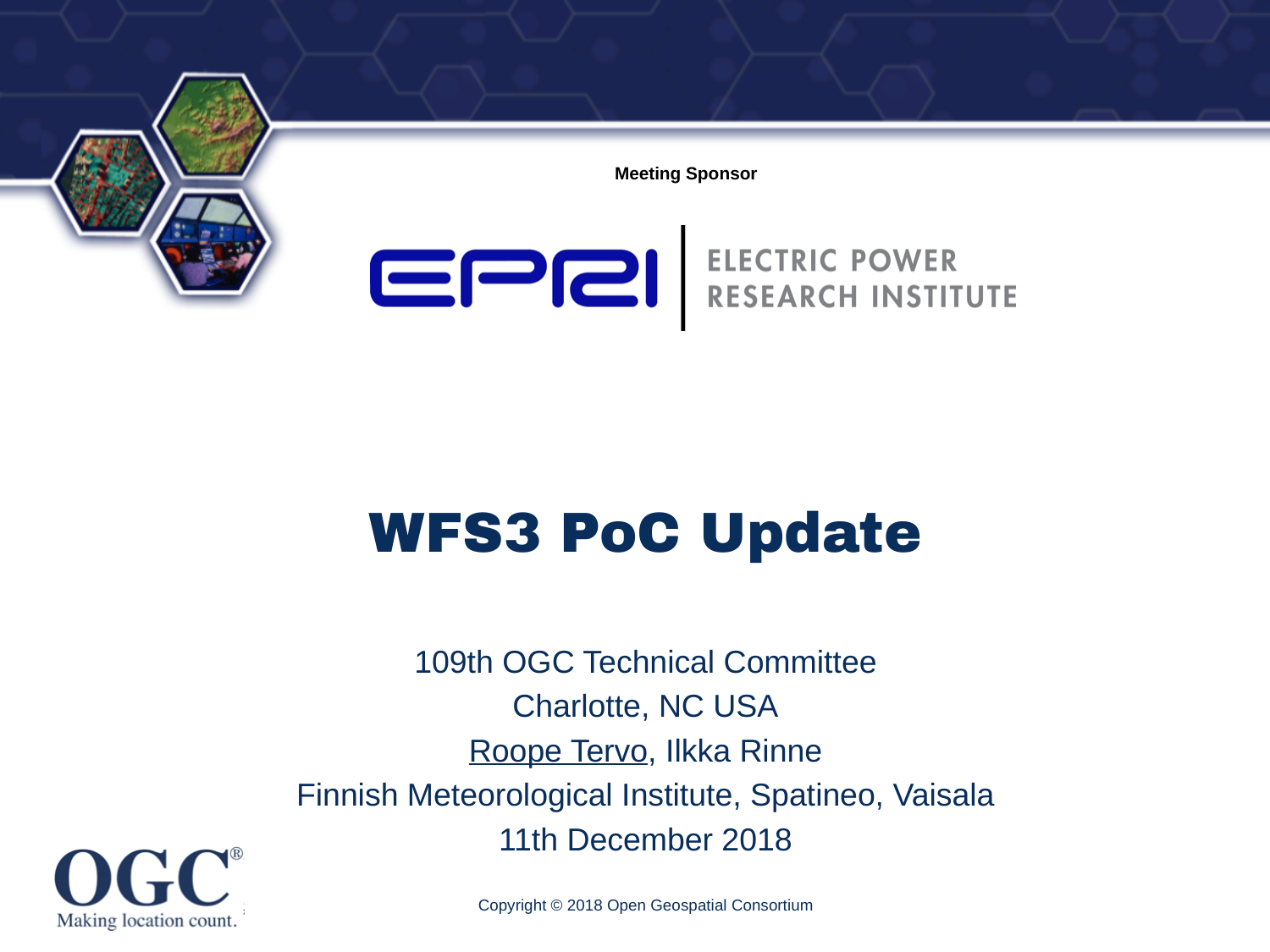

# WFS3 PoC Update
109th OGC Technical Committee
Charlotte, NC USA
Roope Tervo, Ilkka Rinne
Finnish Meteorological Institute, Spatineo, Vaisala
11th December 2018
Copyright © 2018 Open Geospatial Consortium